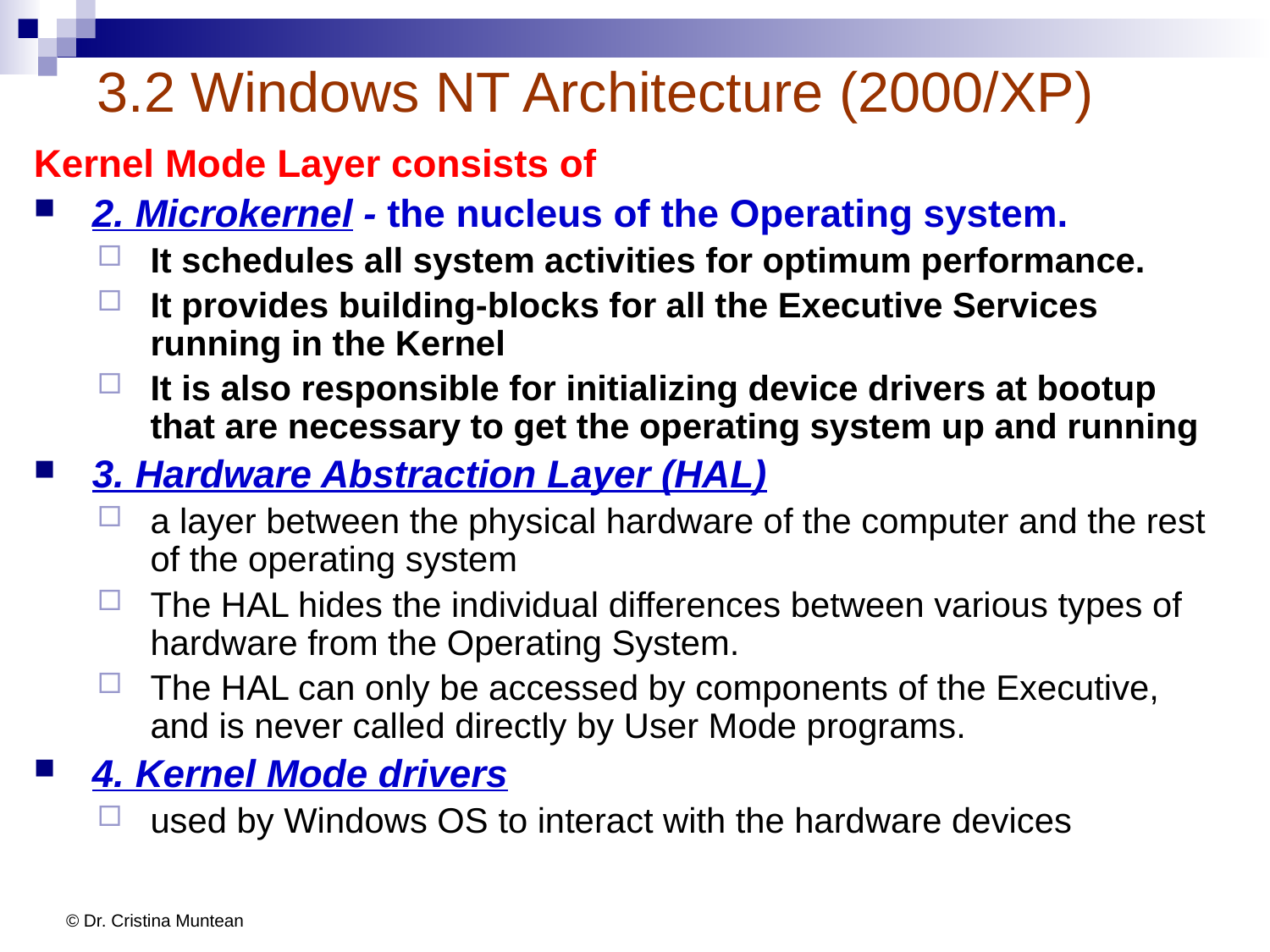

# 3.2 Windows NT Architecture (2000/XP)
Kernel Mode Layer consists of
2. Microkernel - the nucleus of the Operating system.
It schedules all system activities for optimum performance.
It provides building-blocks for all the Executive Services running in the Kernel
It is also responsible for initializing device drivers at bootup that are necessary to get the operating system up and running
3. Hardware Abstraction Layer (HAL)
a layer between the physical hardware of the computer and the rest of the operating system
The HAL hides the individual differences between various types of hardware from the Operating System.
The HAL can only be accessed by components of the Executive, and is never called directly by User Mode programs.
4. Kernel Mode drivers
used by Windows OS to interact with the hardware devices